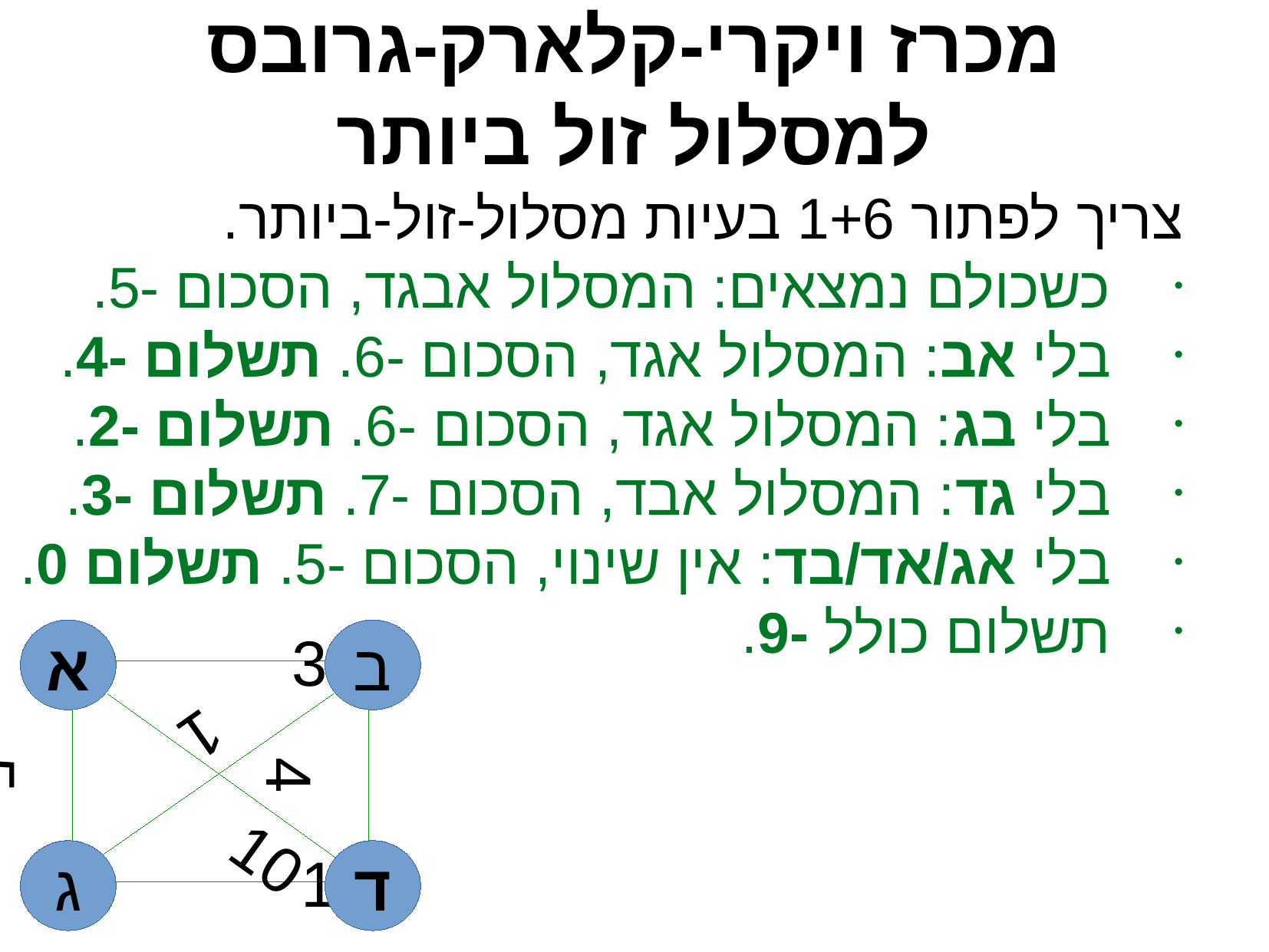

מכרז ויקרי-קלארק-גרובס
למסלול זול ביותר
צריך לפתור 1+6 בעיות מסלול-זול-ביותר.
כשכולם נמצאים: המסלול אבגד, הסכום -5.
בלי אב: המסלול אגד, הסכום -6. תשלום -4.
בלי בג: המסלול אגד, הסכום -6. תשלום -2.
בלי גד: המסלול אבד, הסכום -7. תשלום -3.
בלי אג/אד/בד: אין שינוי, הסכום -5. תשלום 0.
תשלום כולל -9.
א
ב
          3

1

     10

5

4
ג
ד
           1